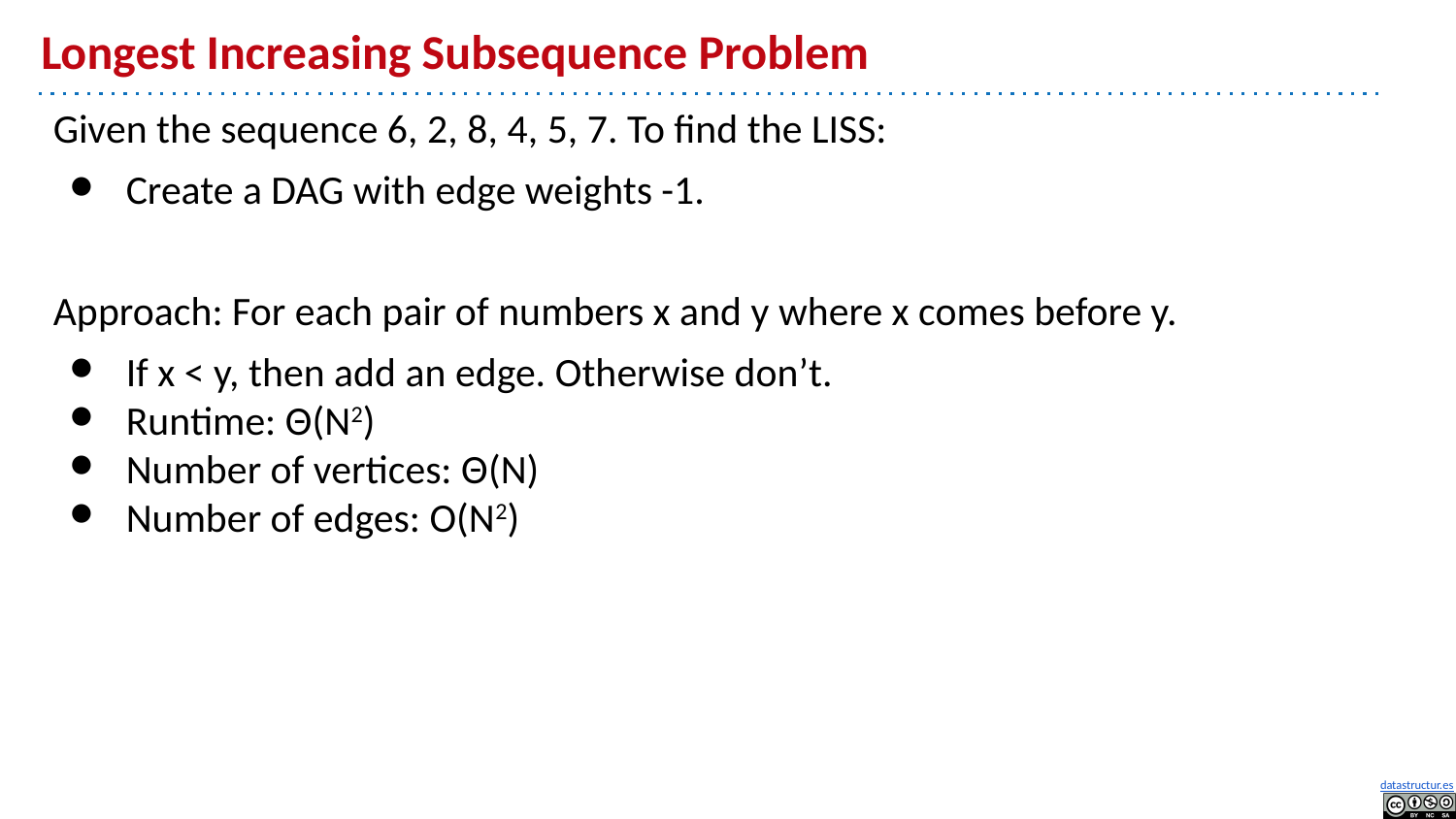

# Longest Increasing Subsequence Problem
Given the sequence 6, 2, 8, 4, 5, 7. To find the LISS:
Create a DAG with edge weights -1.

Approach: For each pair of numbers x and y where x comes before y.
If x < y, then add an edge. Otherwise don’t.
Runtime: Θ(N2)
Number of vertices: Θ(N)
Number of edges: O(N2)